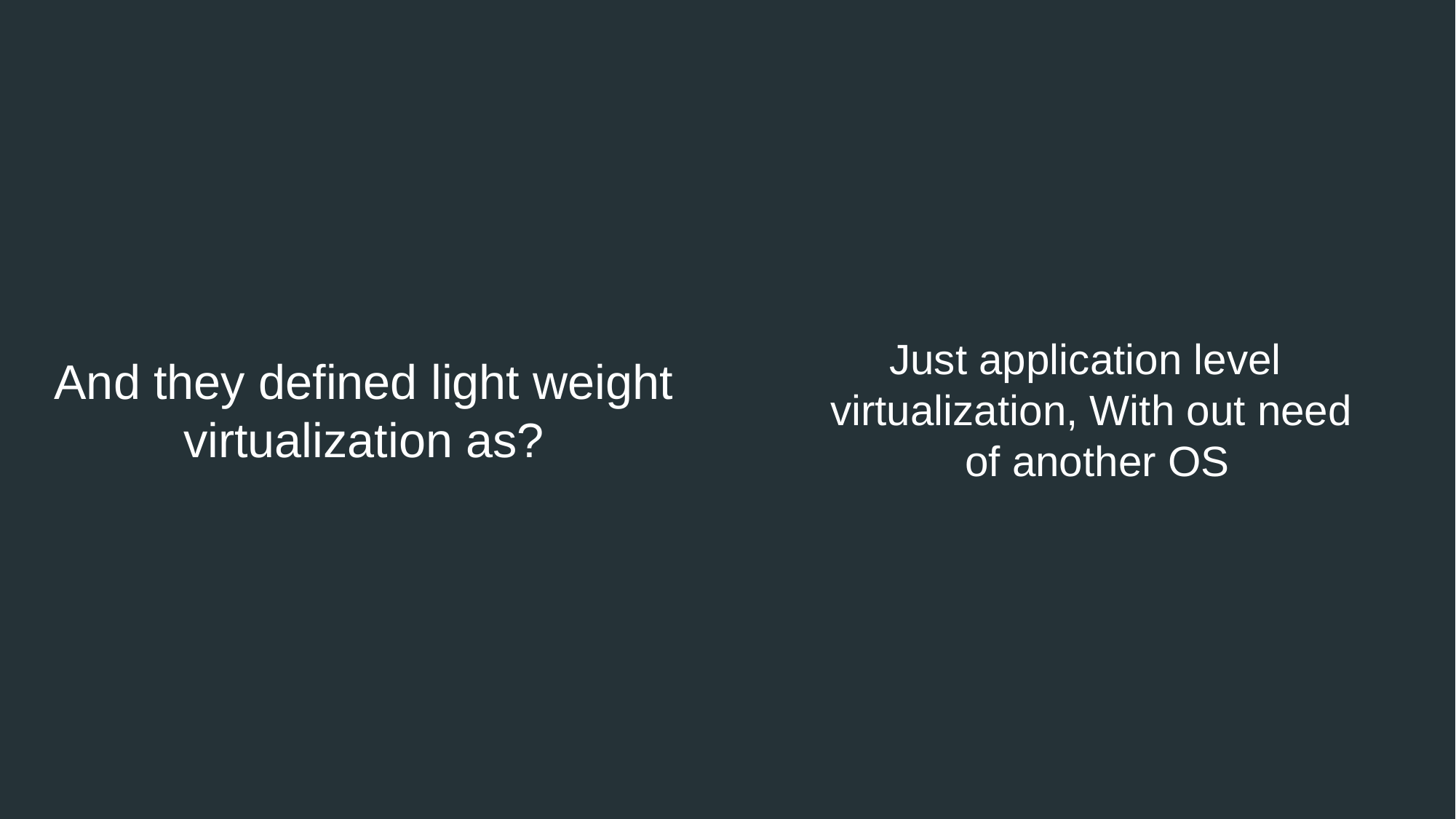

Just application level
virtualization, With out need
 of another OS
And they defined light weight virtualization as?